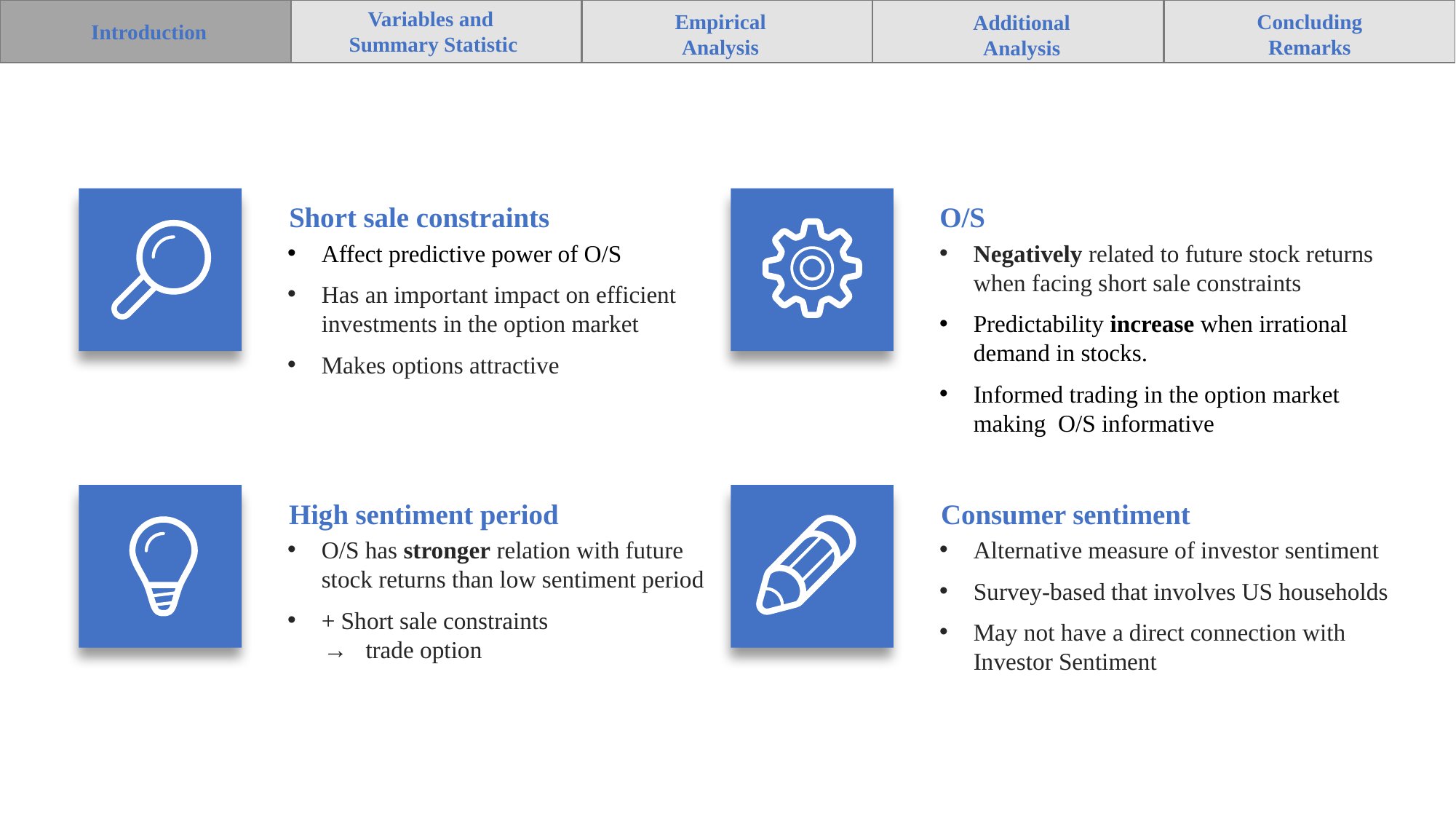

Variables and
Summary Statistic
Empirical
Analysis
Concluding
Remarks
Additional
Analysis
Introduction

Short sale constraints
O/S

Affect predictive power of O/S
Has an important impact on efficient investments in the option market
Makes options attractive
Negatively related to future stock returns when facing short sale constraints
Predictability increase when irrational demand in stocks.
Informed trading in the option market making  O/S informative

High sentiment period
Consumer sentiment

O/S has stronger relation with future stock returns than low sentiment period
+ Short sale constraints
      →   trade option

Alternative measure of investor sentiment
Survey-based that involves US households
May not have a direct connection with Investor Sentiment